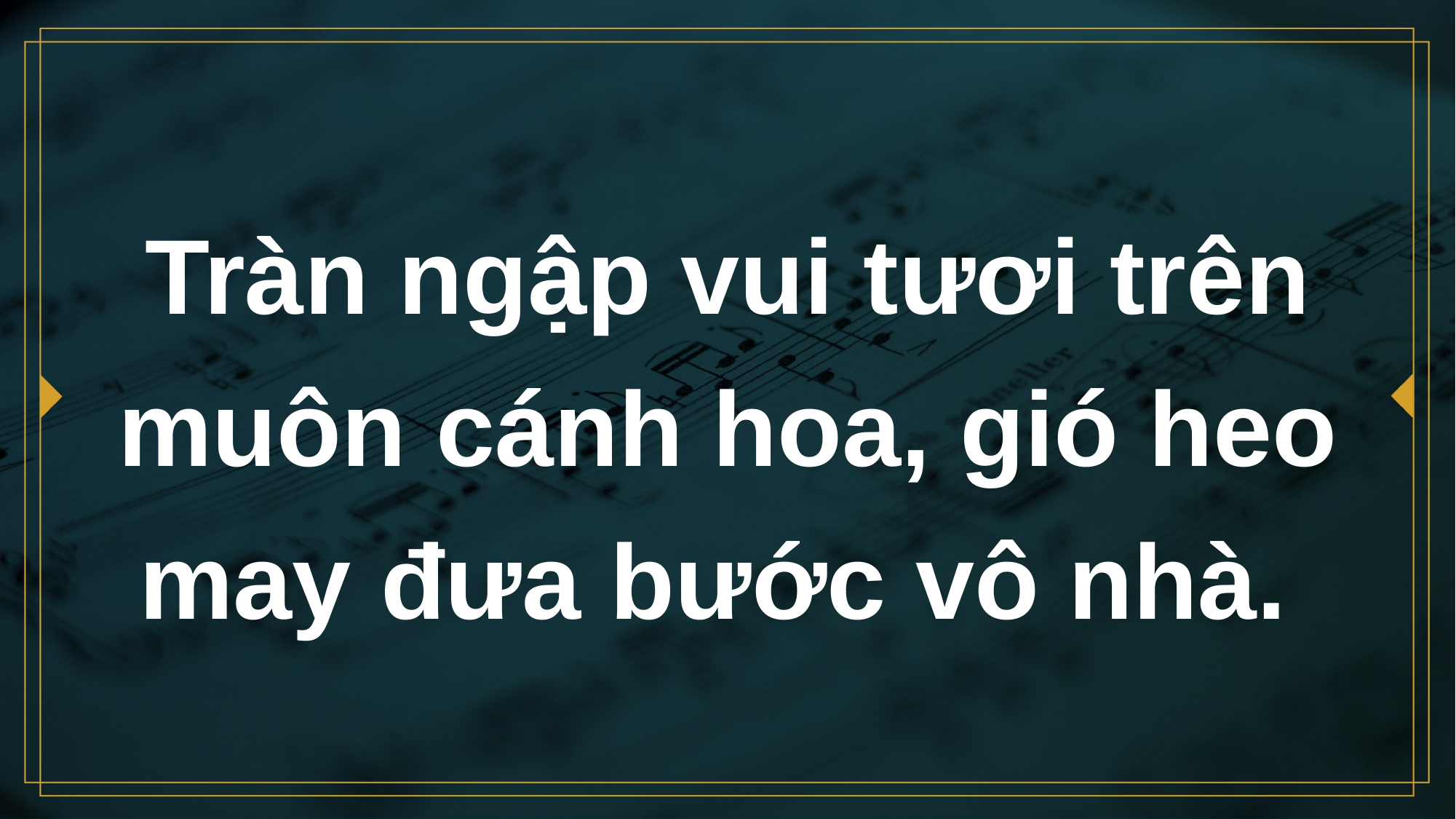

# Tràn ngập vui tươi trên muôn cánh hoa, gió heo may đưa bước vô nhà.